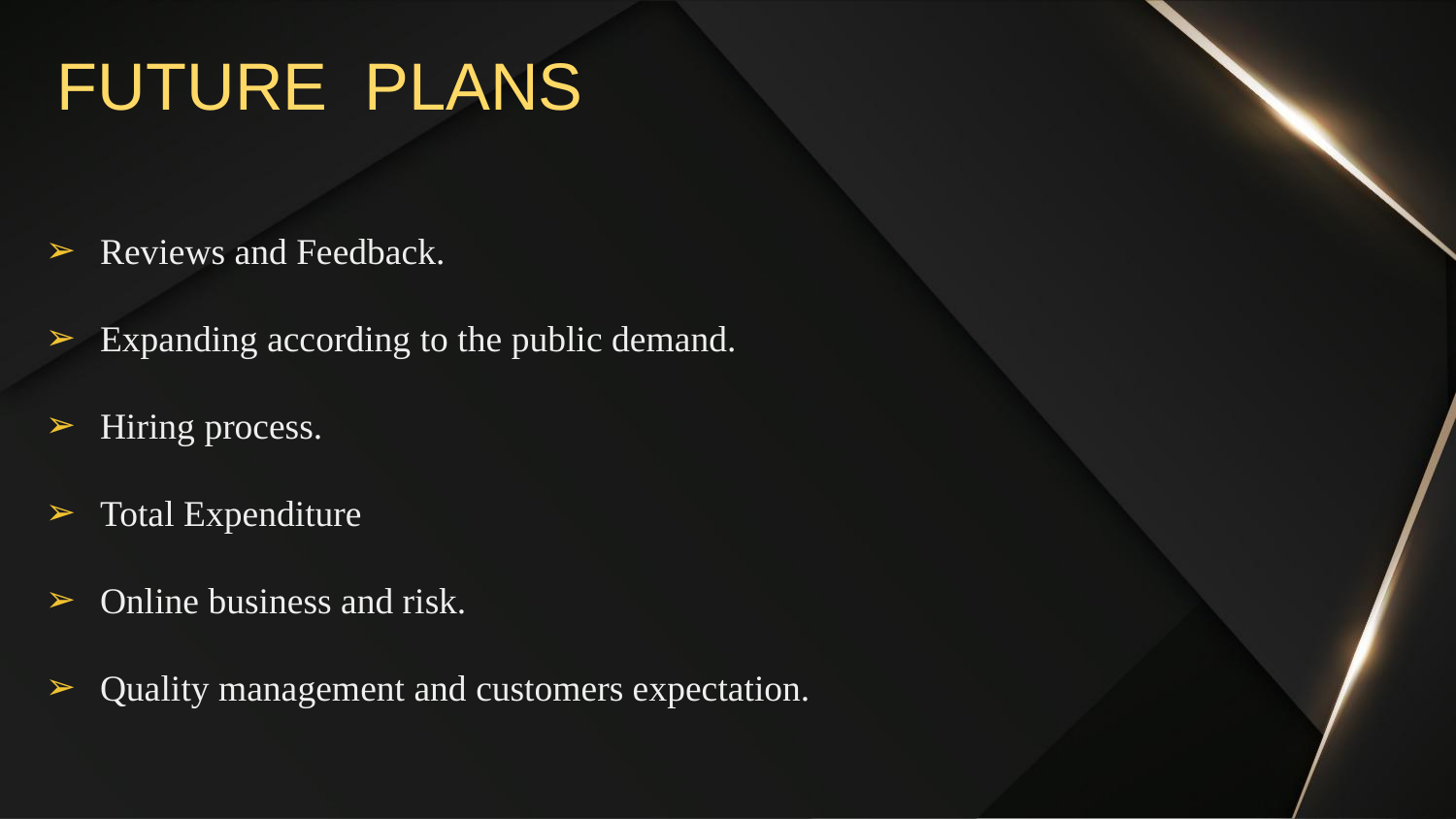

# FUTURE  PLANS
Reviews and Feedback.
Expanding according to the public demand.
Hiring process.
Total Expenditure
Online business and risk.
Quality management and customers expectation.